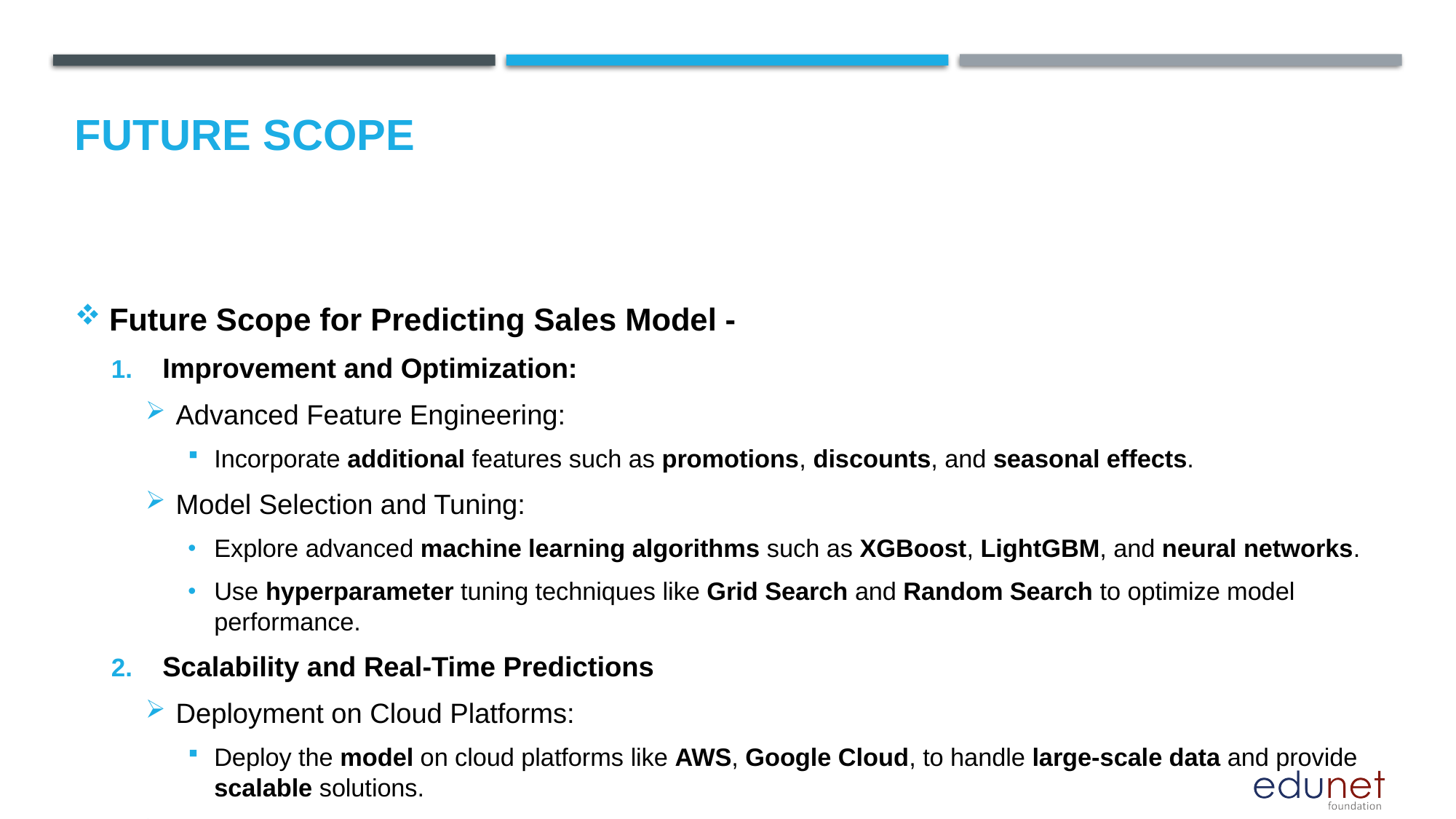

Future scope
Future Scope for Predicting Sales Model -
Improvement and Optimization:
Advanced Feature Engineering:
Incorporate additional features such as promotions, discounts, and seasonal effects.
Model Selection and Tuning:
Explore advanced machine learning algorithms such as XGBoost, LightGBM, and neural networks.
Use hyperparameter tuning techniques like Grid Search and Random Search to optimize model performance.
Scalability and Real-Time Predictions
Deployment on Cloud Platforms:
Deploy the model on cloud platforms like AWS, Google Cloud, to handle large-scale data and provide scalable solutions.
Real-Time Prediction Systems:
Implement real-time prediction systems to provide immediate sales predictions based on new order data, helping in dynamic decision-making.